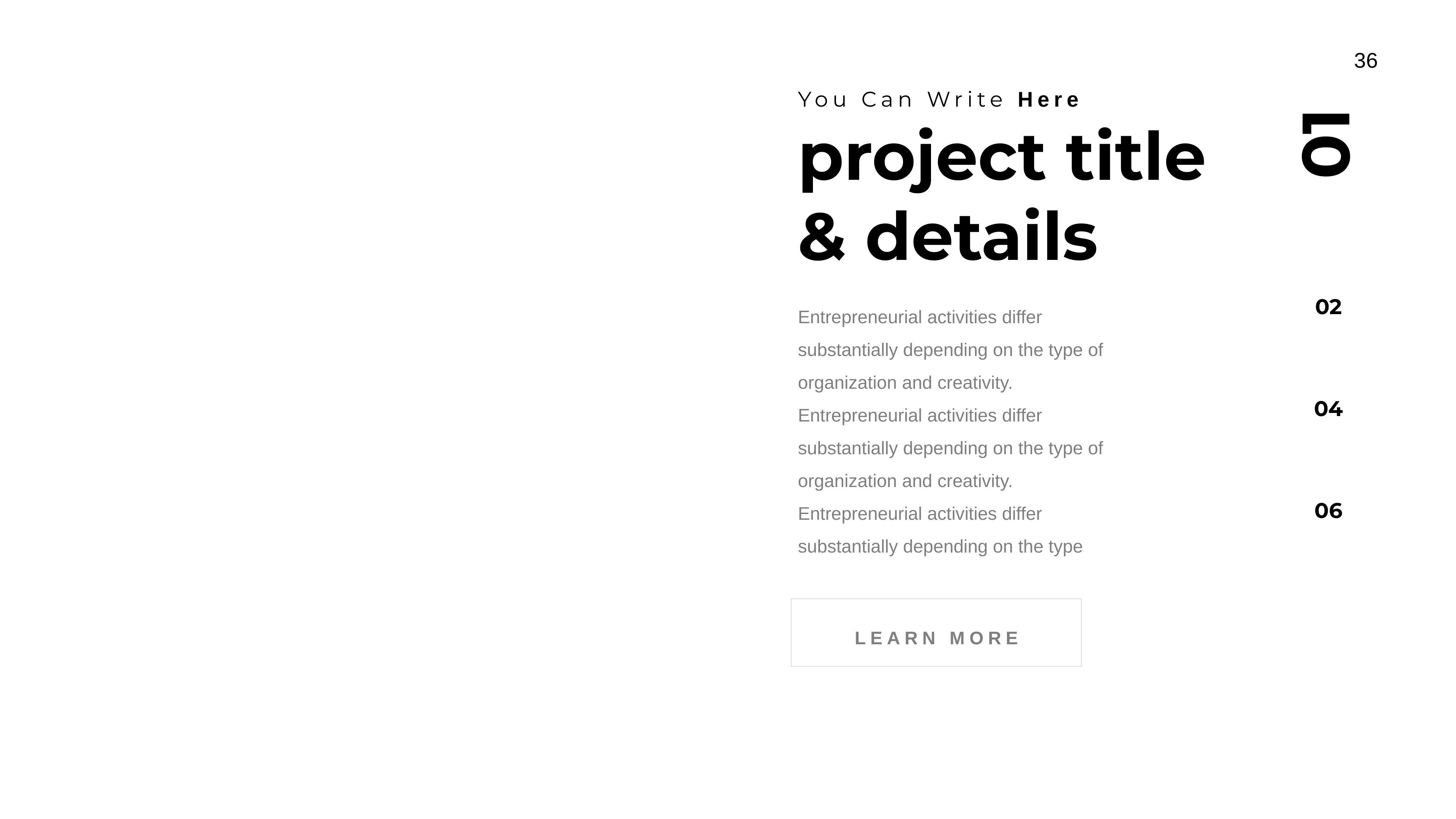

You Can Write Here
01
project title
& details
02

04

06
Entrepreneurial activities differ substantially depending on the type of organization and creativity. Entrepreneurial activities differ substantially depending on the type of organization and creativity. Entrepreneurial activities differ substantially depending on the type

LEARN MORE